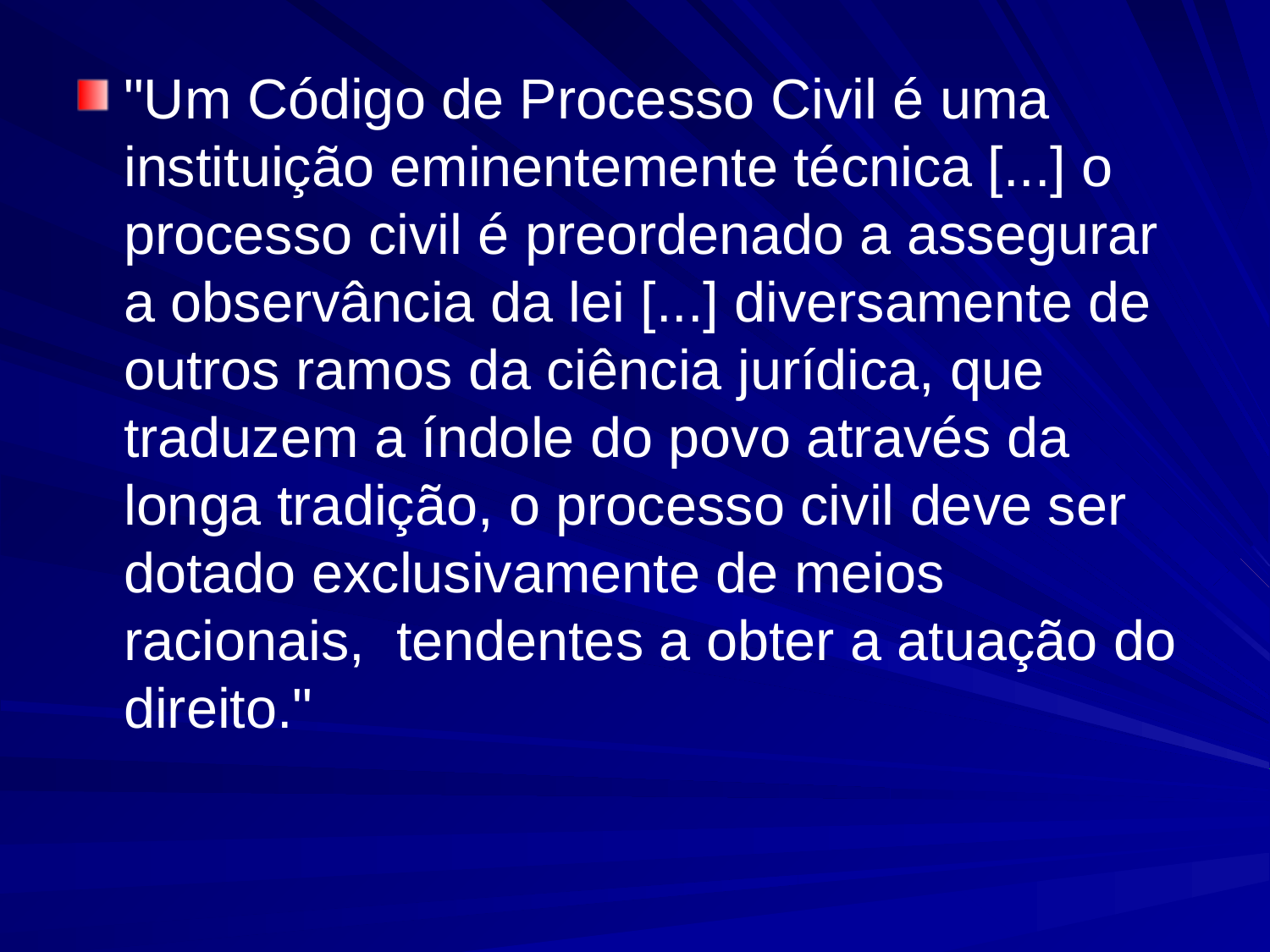

#
"Um Código de Processo Civil é uma instituição eminentemente técnica [...] o processo civil é preordenado a assegurar a observância da lei [...] diversamente de outros ramos da ciência jurídica, que traduzem a índole do povo através da longa tradição, o processo civil deve ser dotado exclusivamente de meios racionais,  tendentes a obter a atuação do direito."